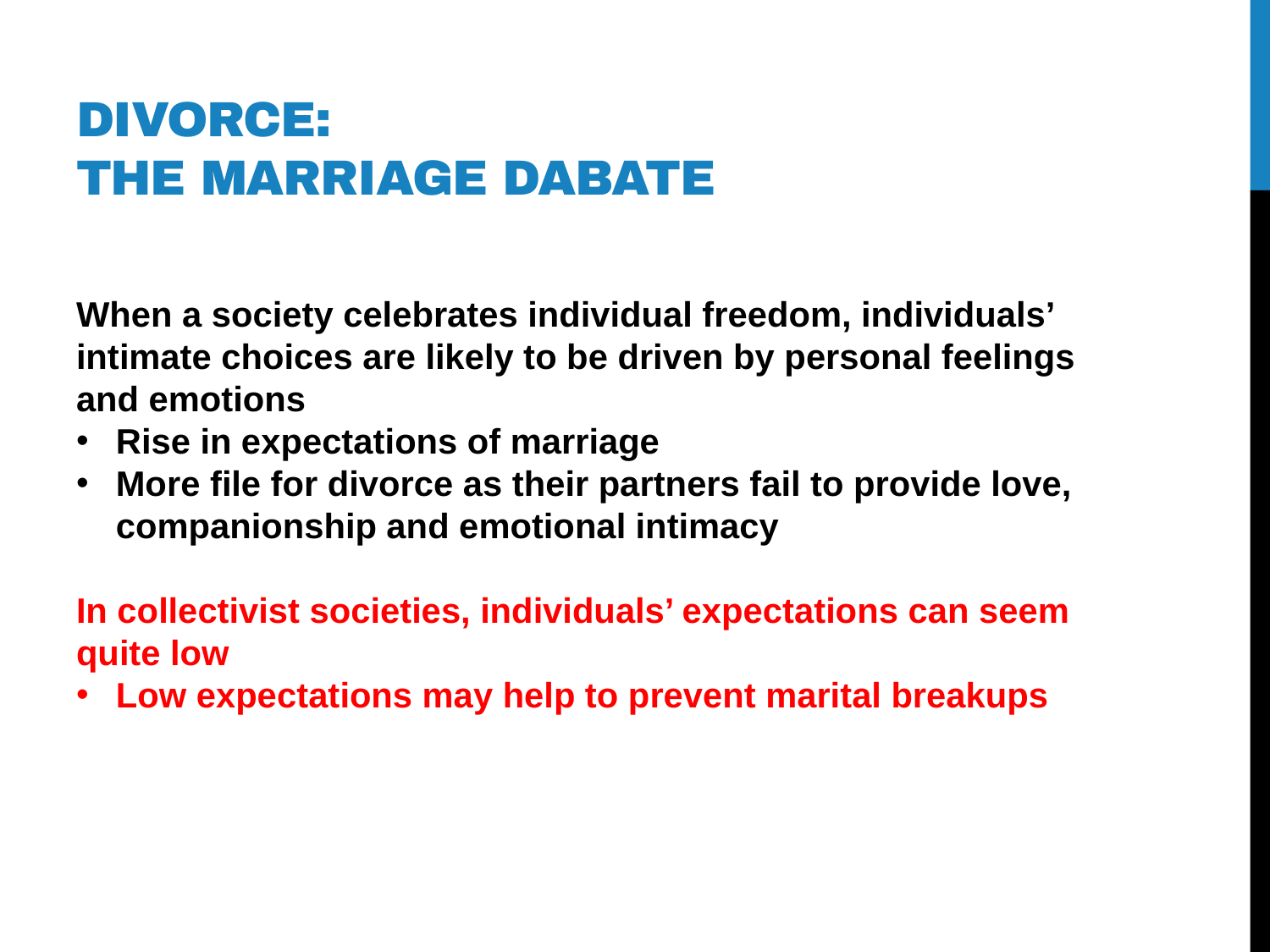

# Divorce: the marriage dabate

When a society celebrates individual freedom, individuals’ intimate choices are likely to be driven by personal feelings and emotions
Rise in expectations of marriage
More file for divorce as their partners fail to provide love, companionship and emotional intimacy

In collectivist societies, individuals’ expectations can seem quite low
Low expectations may help to prevent marital breakups